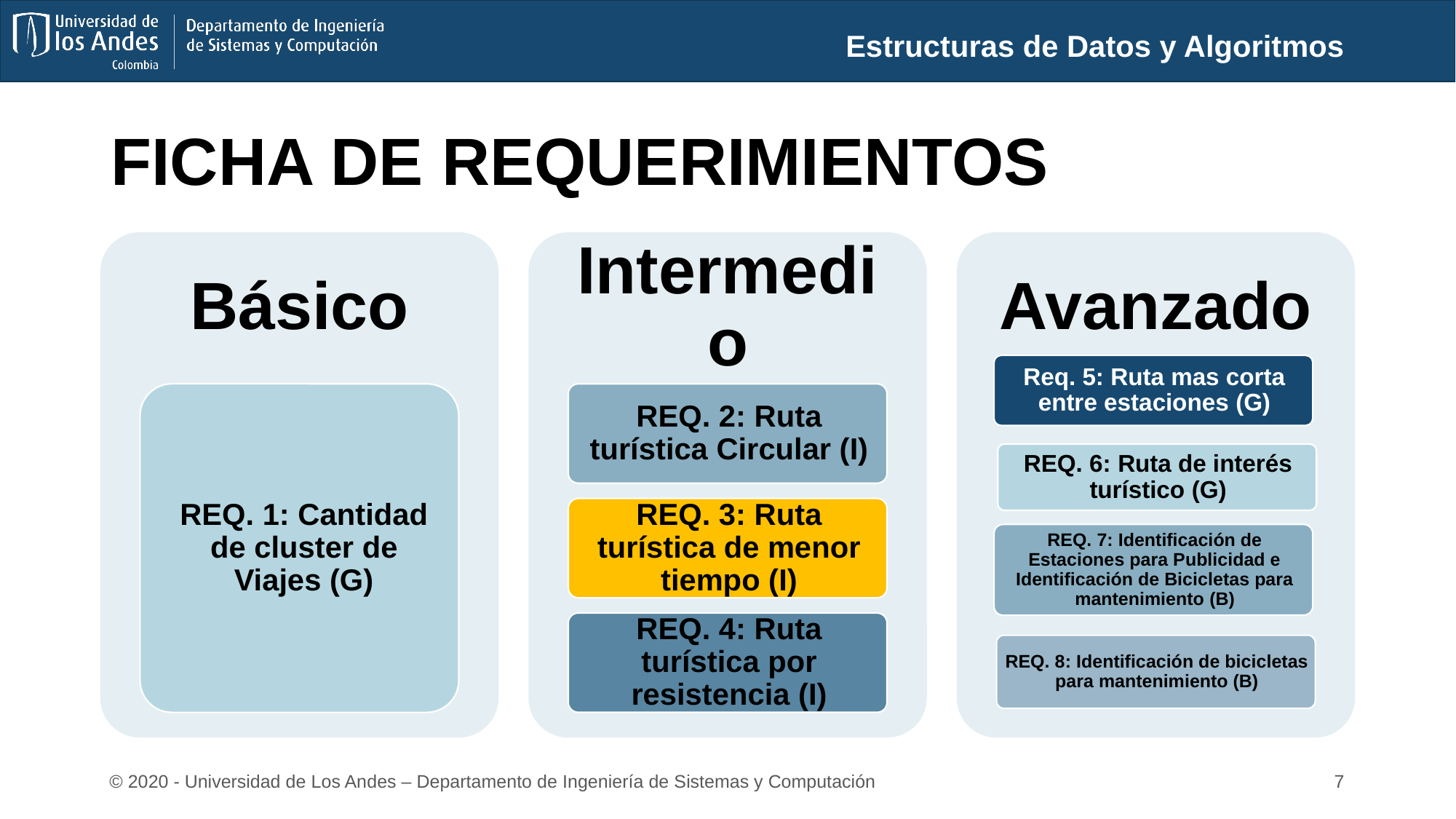

Estructuras de Datos y Algoritmos
# FICHA DE REQUERIMIENTOS
Básico
REQ. 1: Cantidad de cluster de Viajes (G)
Intermedio
REQ. 2: Ruta turística Circular (I)
REQ. 3: Ruta turística de menor tiempo (I)
REQ. 4: Ruta turística por resistencia (I)
Avanzado
Req. 5: Ruta mas corta entre estaciones (G)
REQ. 6: Ruta de interés turístico (G)
REQ. 7: Identificación de Estaciones para Publicidad e Identificación de Bicicletas para mantenimiento (B)
REQ. 8: Identificación de bicicletas para mantenimiento (B)
7
© 2020 - Universidad de Los Andes – Departamento de Ingeniería de Sistemas y Computación